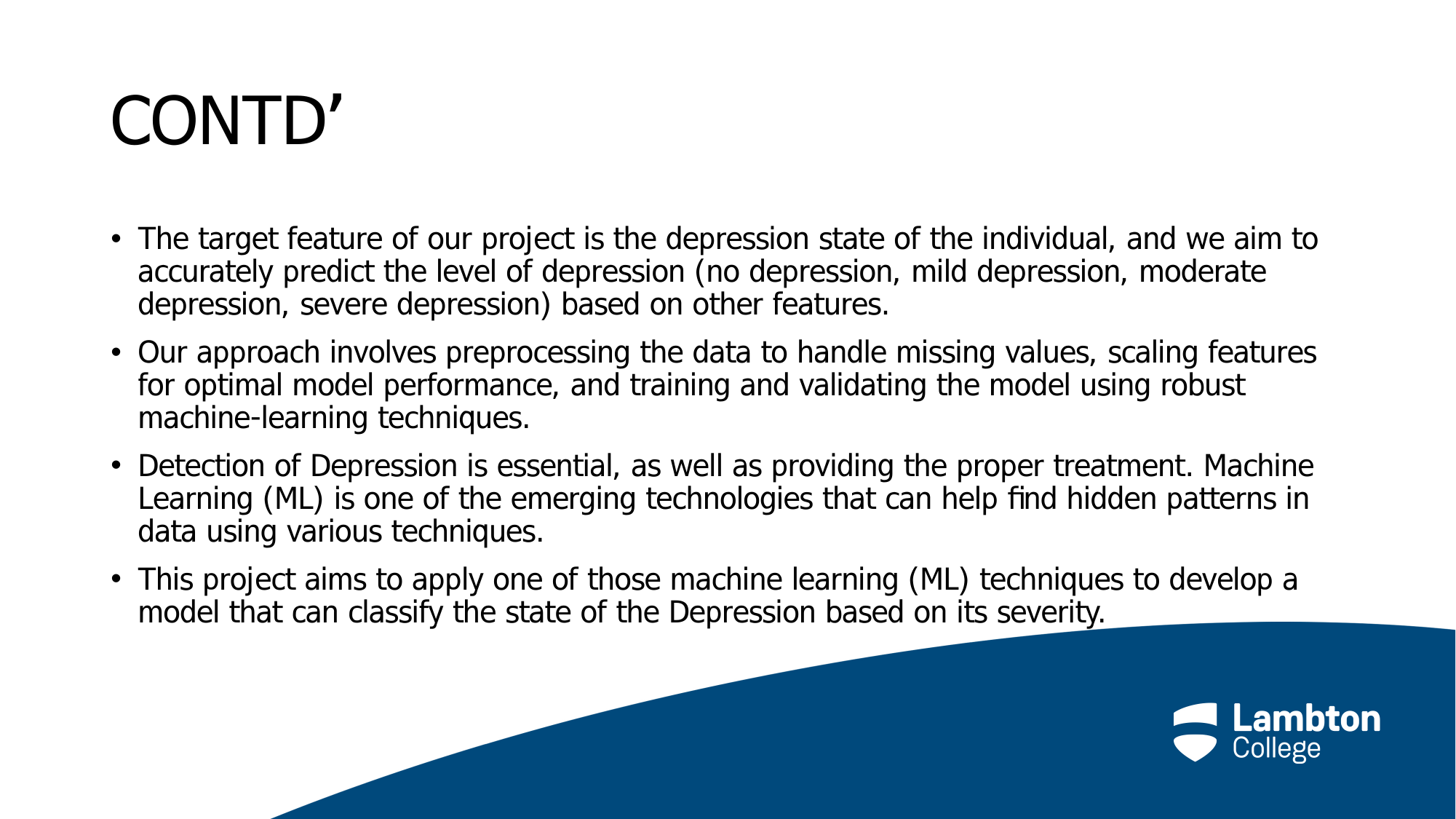

# CONTD’
The target feature of our project is the depression state of the individual, and we aim to accurately predict the level of depression (no depression, mild depression, moderate depression, severe depression) based on other features.
Our approach involves preprocessing the data to handle missing values, scaling features for optimal model performance, and training and validating the model using robust machine-learning techniques.
Detection of Depression is essential, as well as providing the proper treatment. Machine Learning (ML) is one of the emerging technologies that can help find hidden patterns in data using various techniques.
This project aims to apply one of those machine learning (ML) techniques to develop a model that can classify the state of the Depression based on its severity.